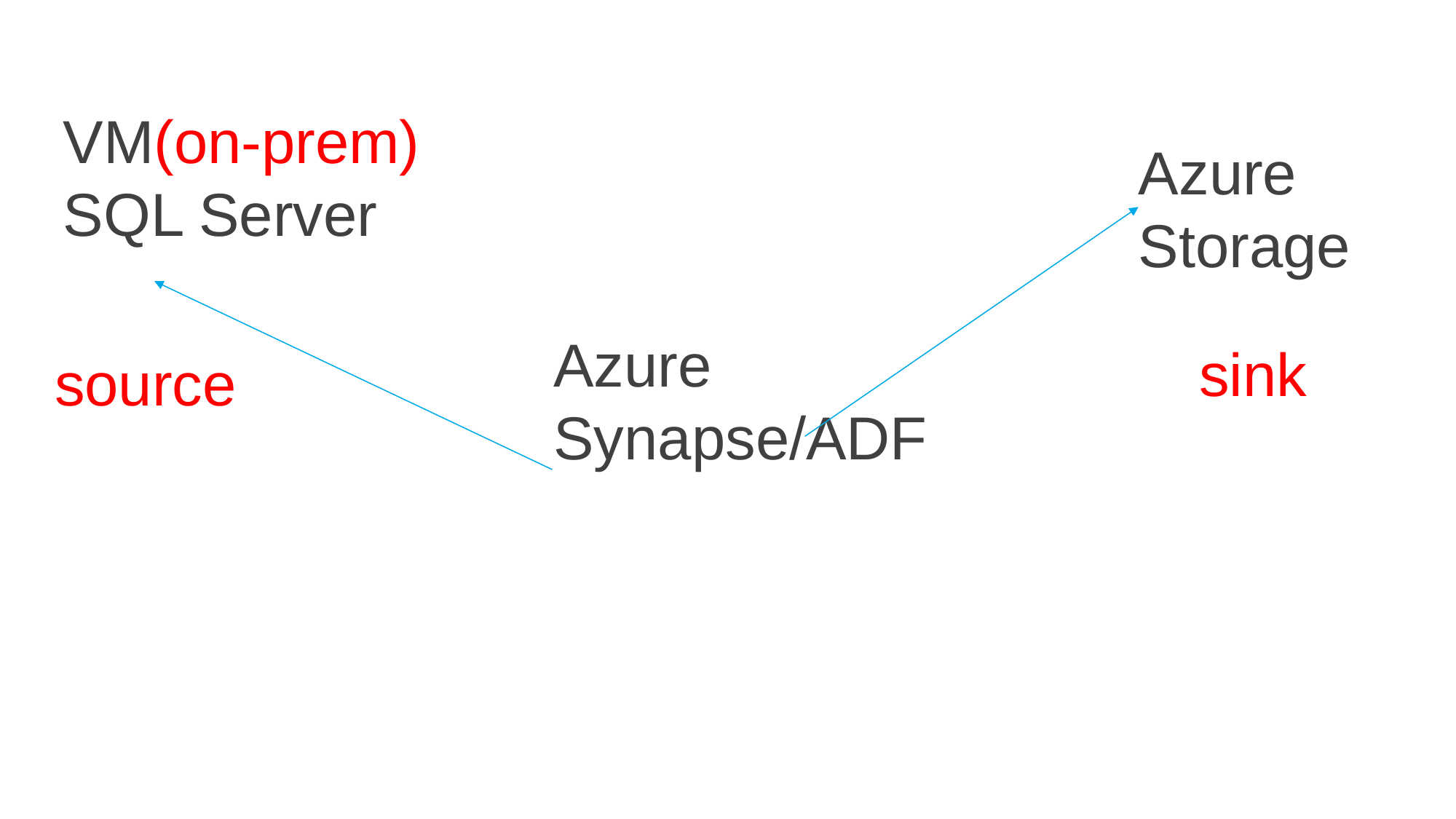

VM(on-prem)
SQL Server
Azure
Storage
Azure
Synapse/ADF
sink
source